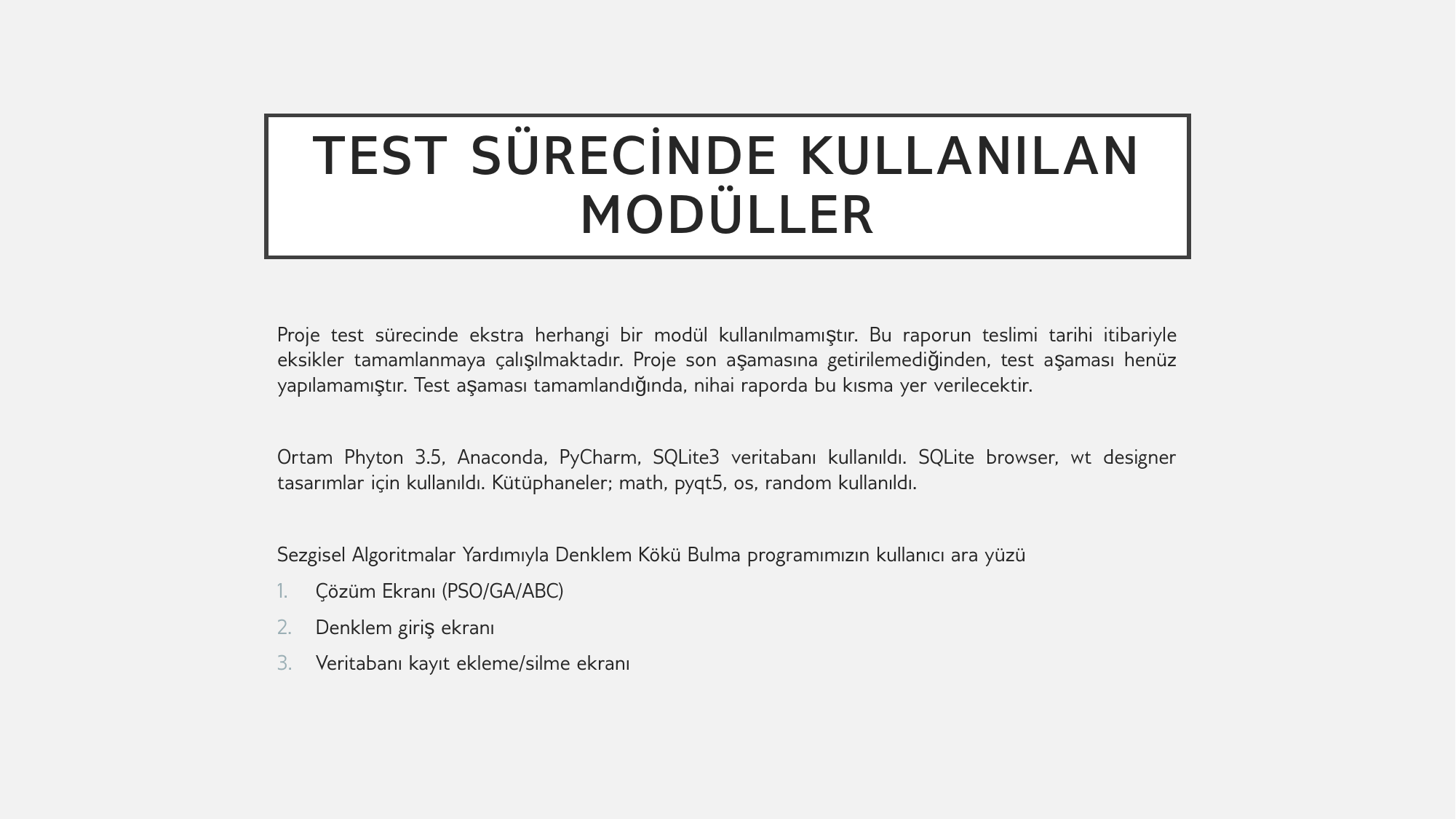

# TEST SÜRECİNDE KULLANILAN MODÜLLER
Proje test sürecinde ekstra herhangi bir modül kullanılmamıştır. Bu raporun teslimi tarihi itibariyle eksikler tamamlanmaya çalışılmaktadır. Proje son aşamasına getirilemediğinden, test aşaması henüz yapılamamıştır. Test aşaması tamamlandığında, nihai raporda bu kısma yer verilecektir.

Ortam Phyton 3.5, Anaconda, PyCharm, SQLite3 veritabanı kullanıldı. SQLite browser, wt designer tasarımlar için kullanıldı. Kütüphaneler; math, pyqt5, os, random kullanıldı.

Sezgisel Algoritmalar Yardımıyla Denklem Kökü Bulma programımızın kullanıcı ara yüzü
Çözüm Ekranı (PSO/GA/ABC)
Denklem giriş ekranı
Veritabanı kayıt ekleme/silme ekranı